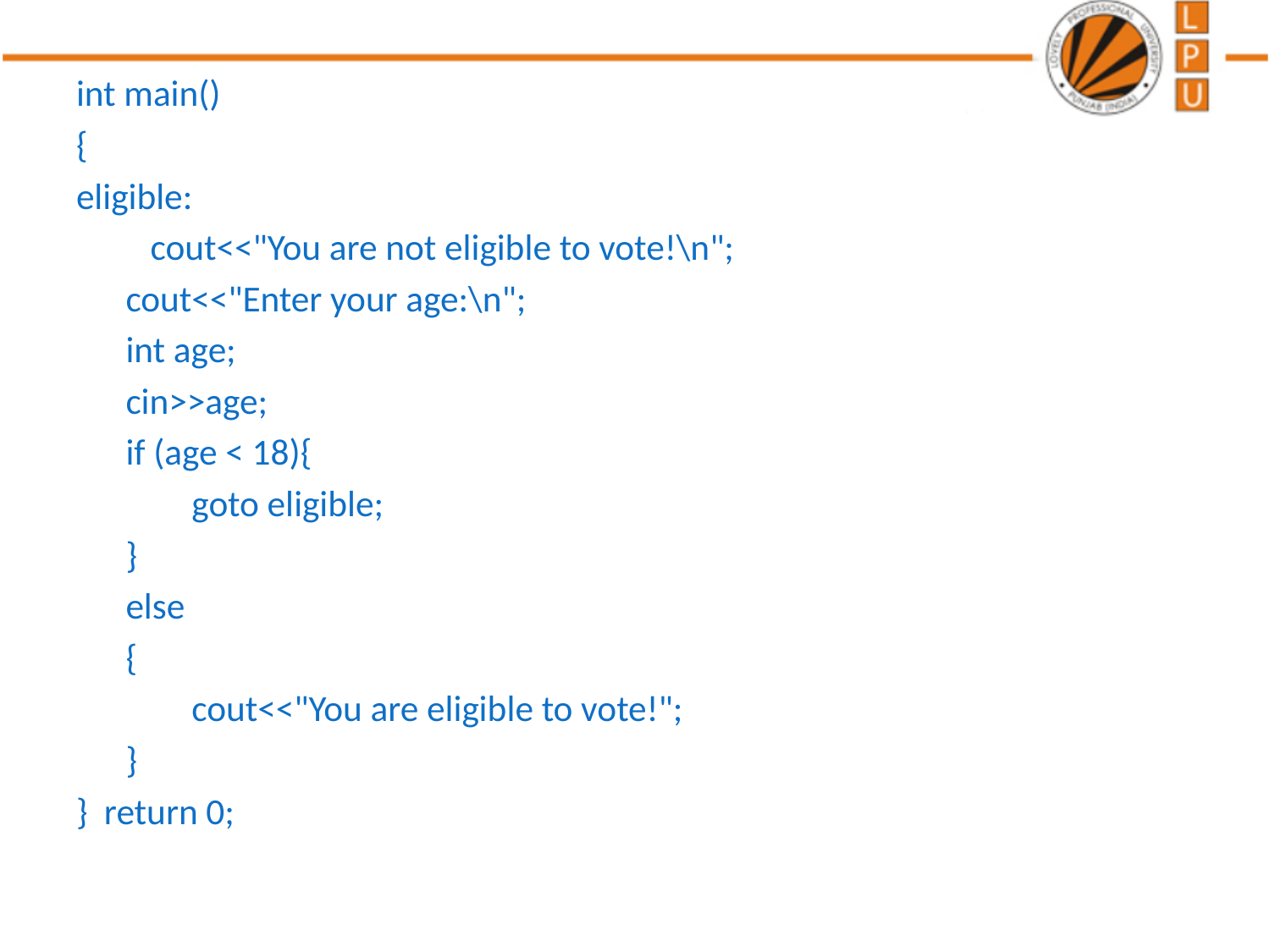

int main()
{
eligible:
         cout<<"You are not eligible to vote!\n";
      cout<<"Enter your age:\n";
      int age;
      cin>>age;
      if (age < 18){
              goto eligible;
      }
      else
      {
              cout<<"You are eligible to vote!";
      }
}  return 0;